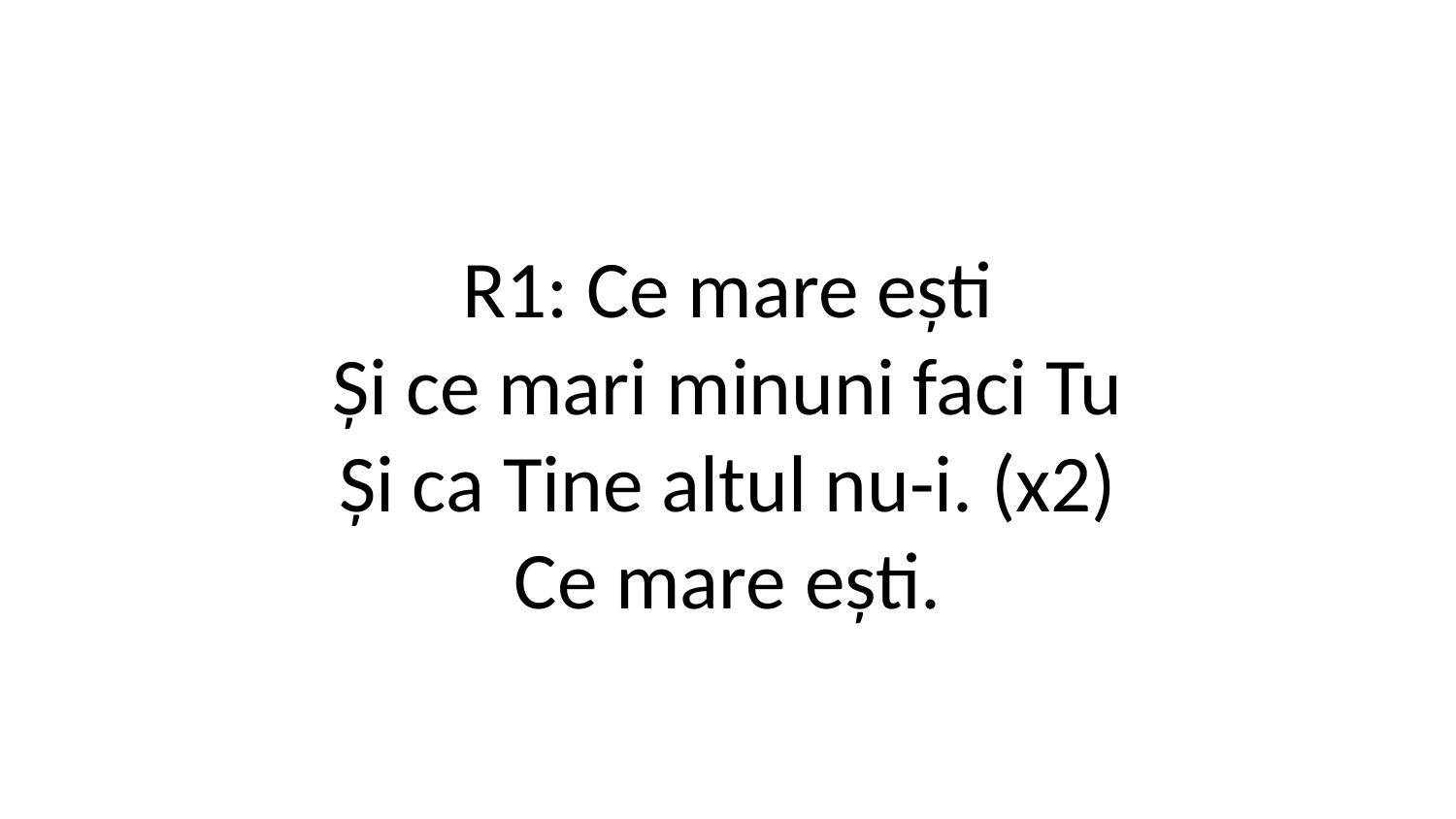

R1: Ce mare ești
Și ce mari minuni faci Tu
Și ca Tine altul nu-i. (x2)
Ce mare ești.